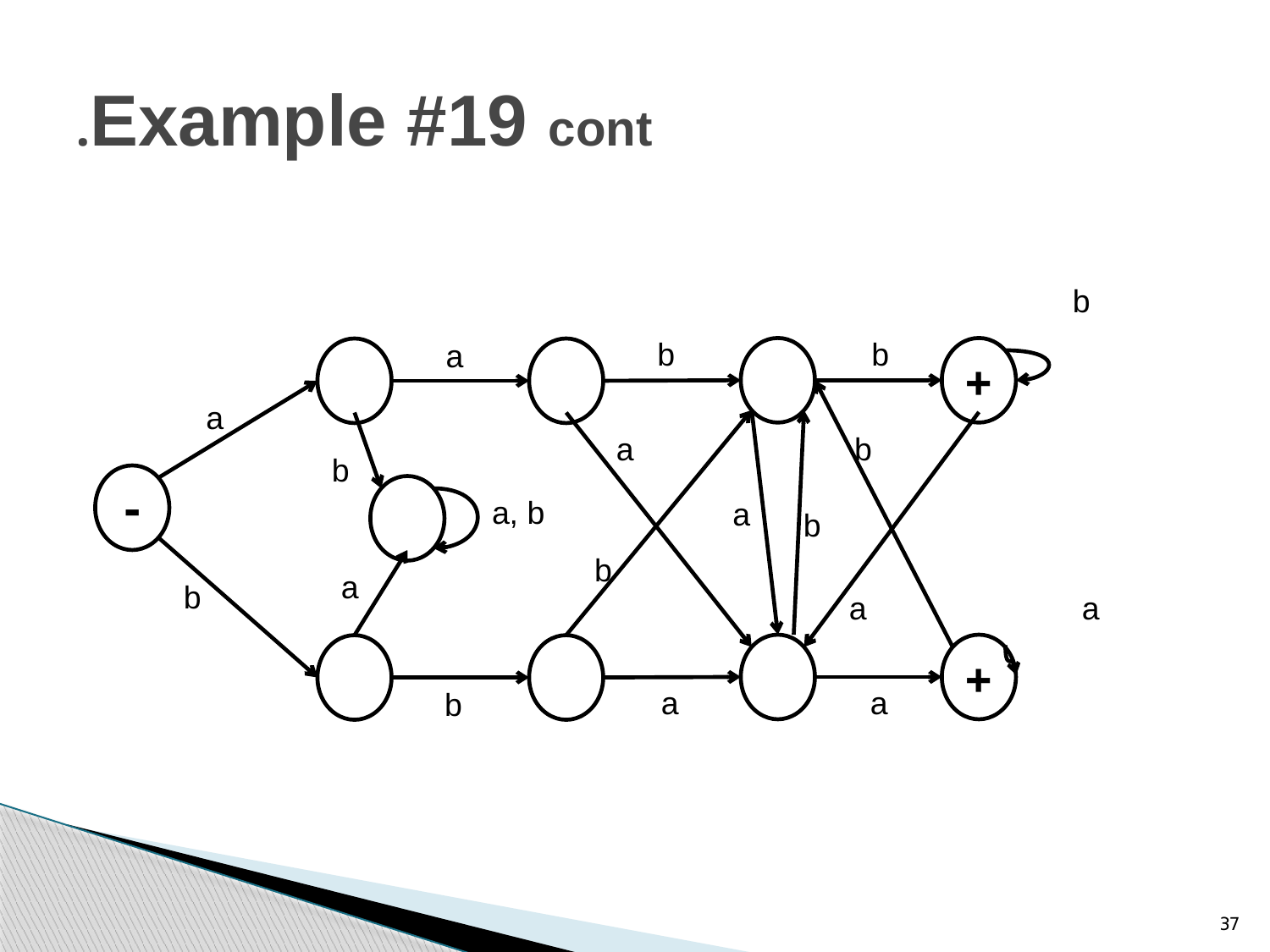

# Example #19 cont.

b
b
b
a

+

a
a
b
b
-

a, b
a
b
b
a
b
a
a

+

a
a
b
37